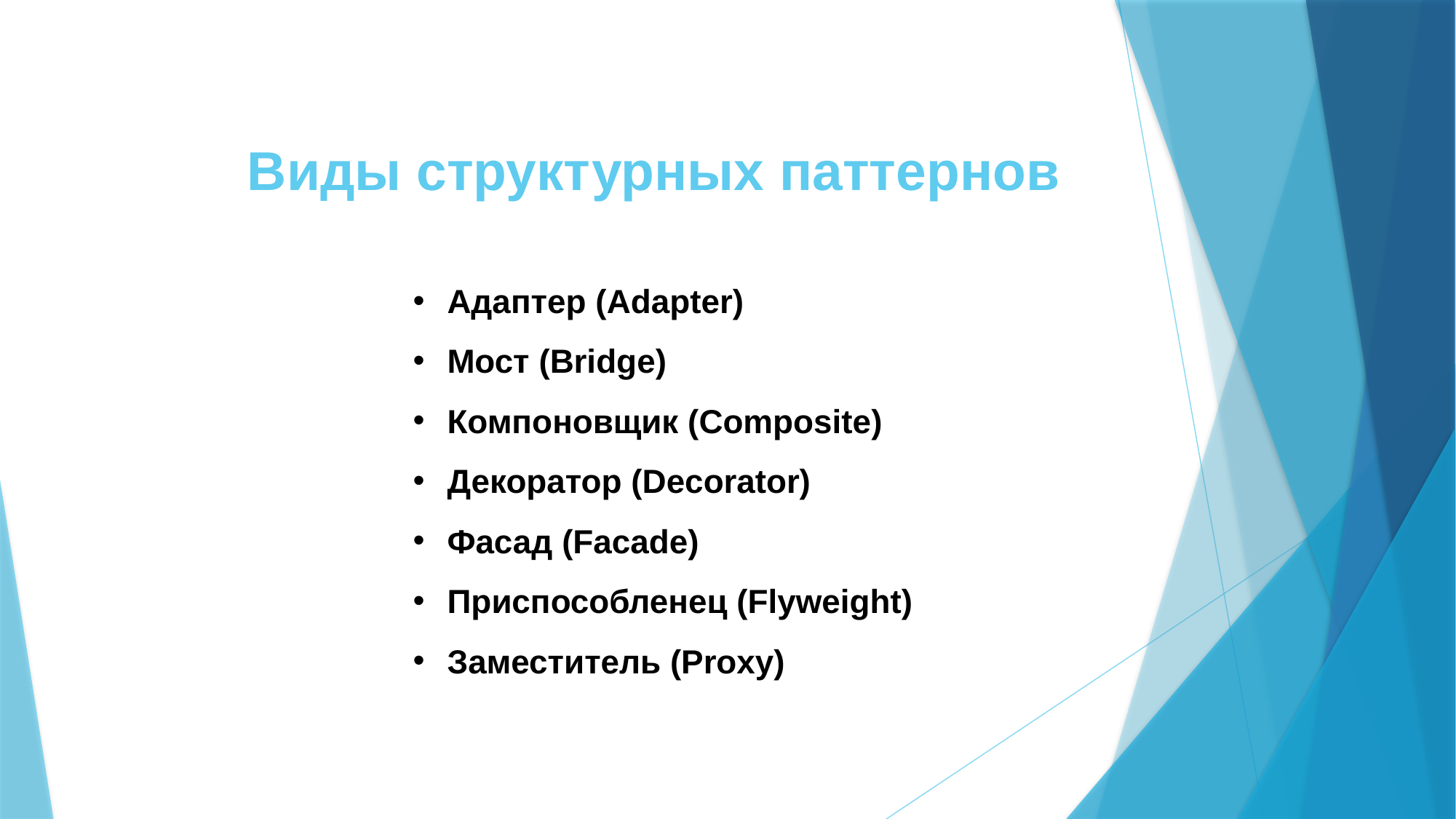

# Виды структурных паттернов
Адаптер (Adapter)
Мост (Bridge)
Компоновщик (Composite)
Декоратор (Decorator)
Фасад (Facade)
Приспособленец (Flyweight)
Заместитель (Proxy)